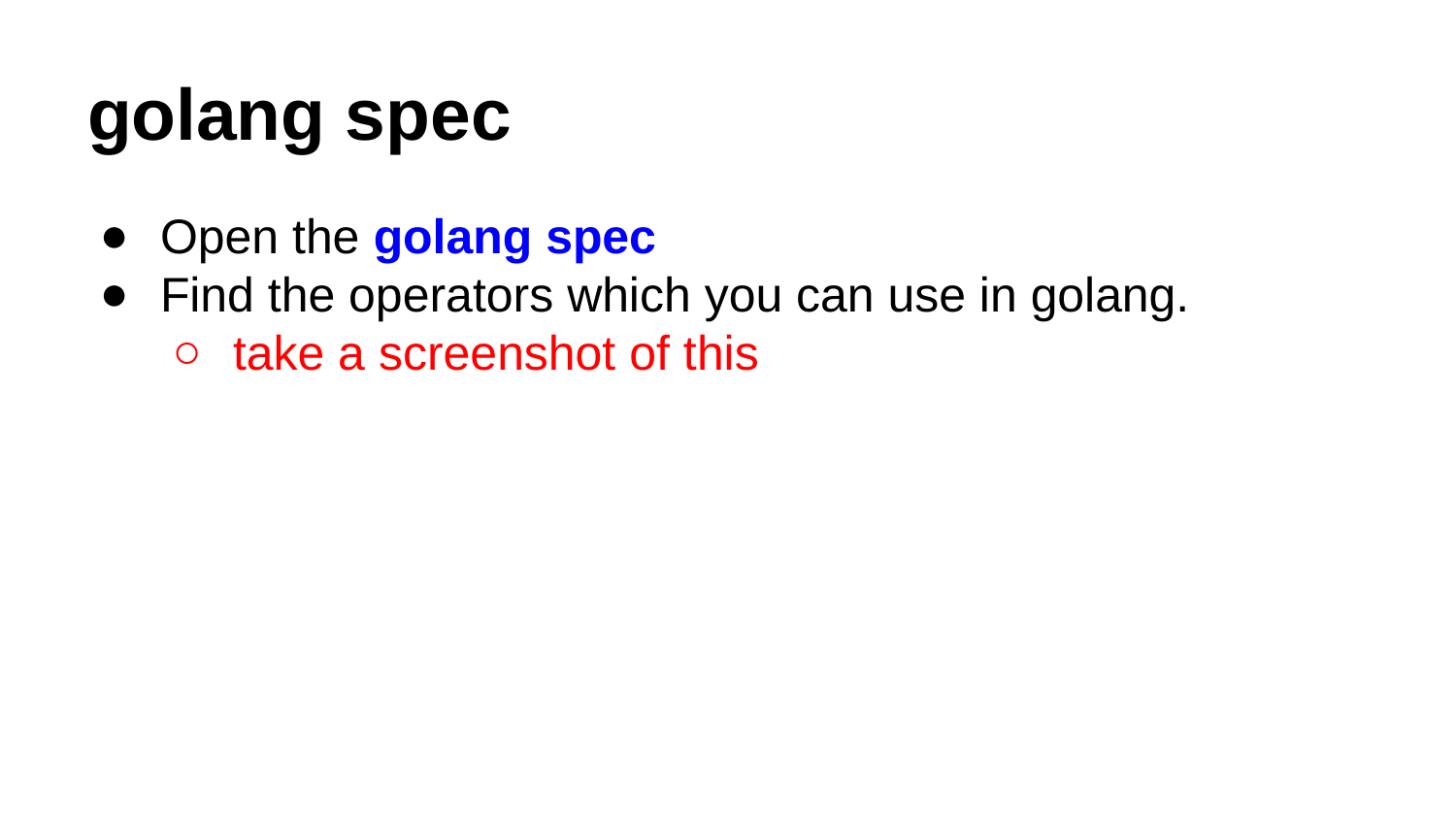

# golang spec
Open the golang spec
Find the operators which you can use in golang.
take a screenshot of this